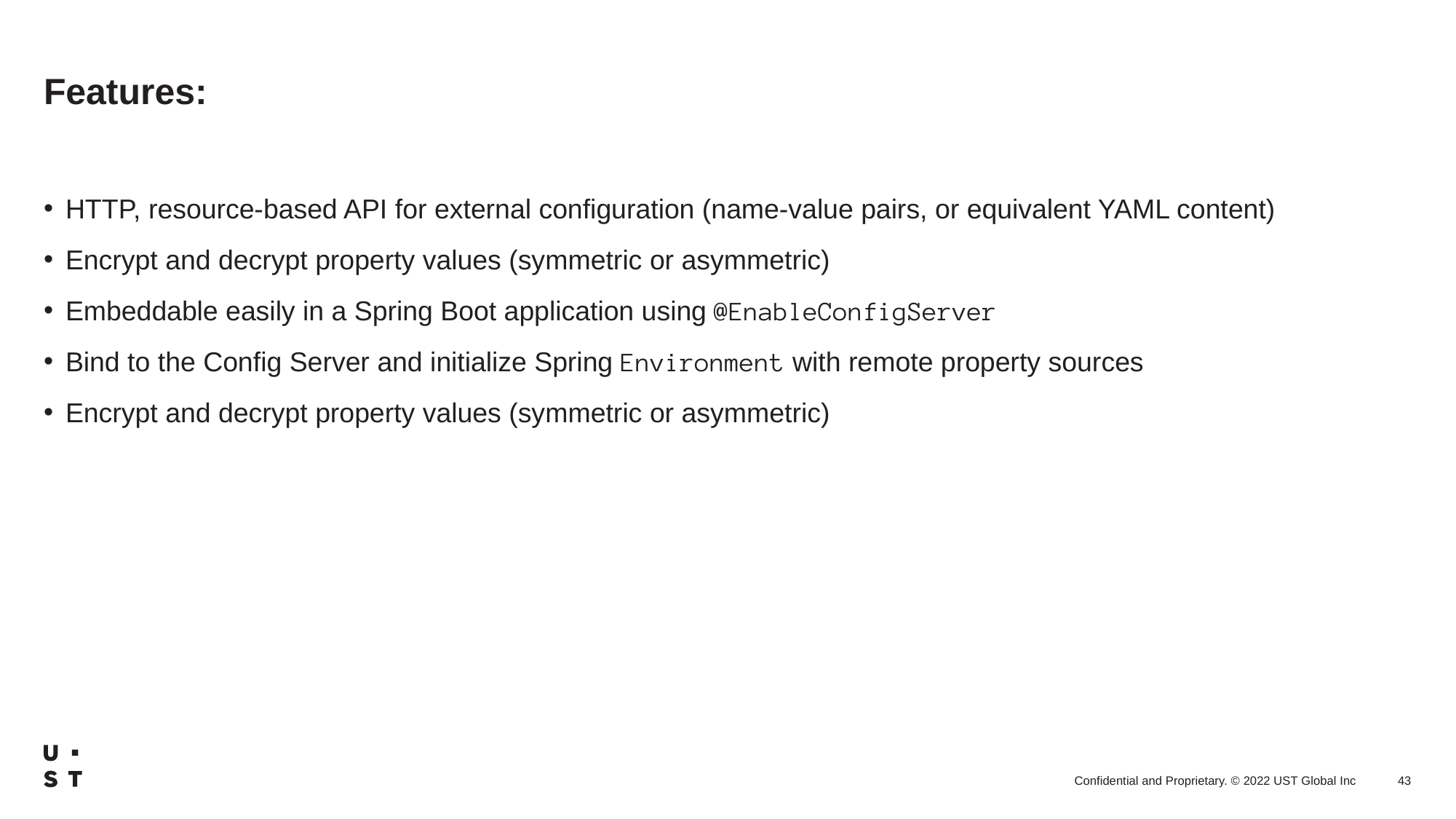

Features:

HTTP, resource-based API for external configuration (name-value pairs, or equivalent YAML content)
Encrypt and decrypt property values (symmetric or asymmetric)
Embeddable easily in a Spring Boot application using @EnableConfigServer
Bind to the Config Server and initialize Spring Environment with remote property sources
Encrypt and decrypt property values (symmetric or asymmetric)